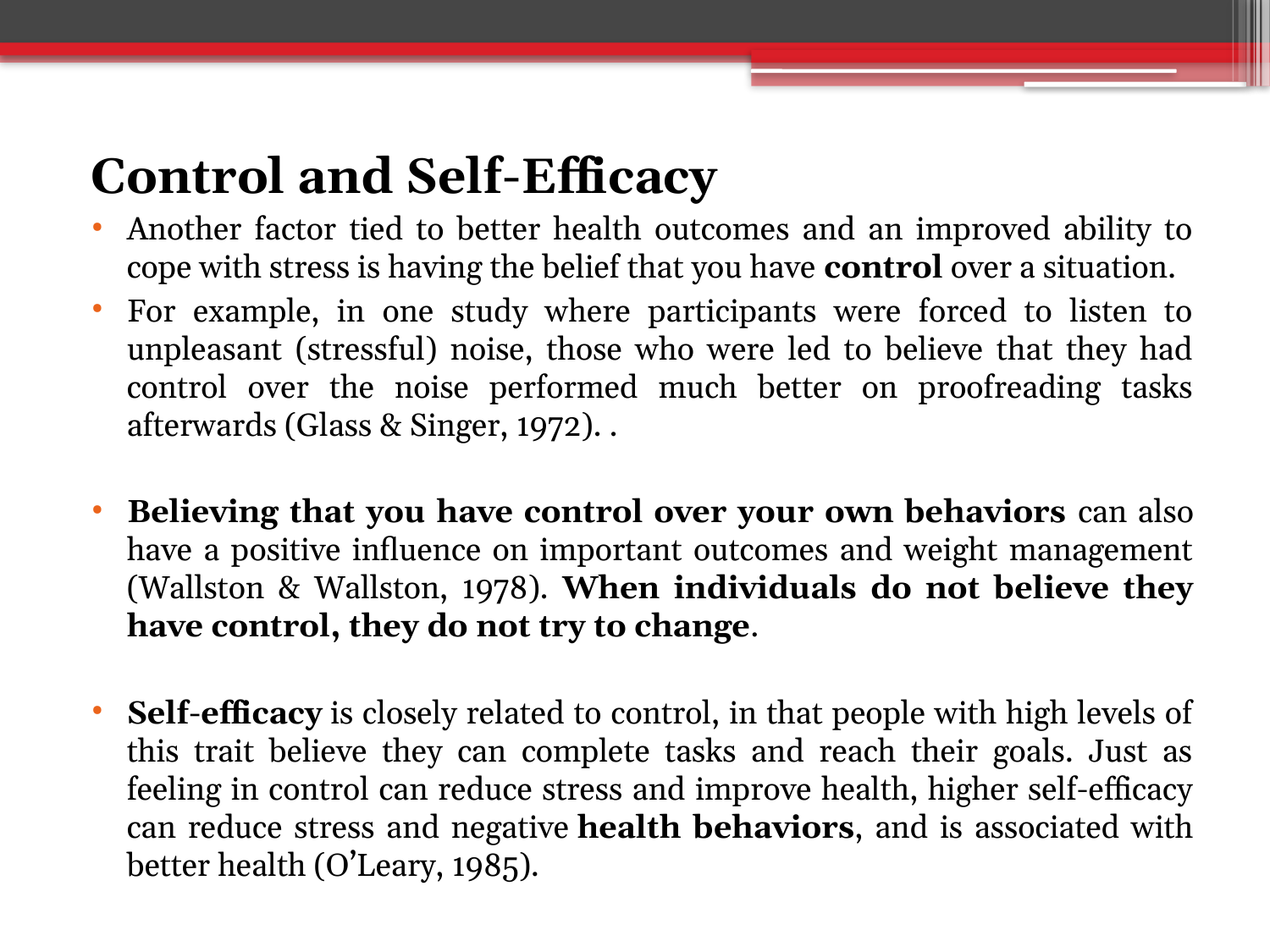

Control and Self-Efficacy
Another factor tied to better health outcomes and an improved ability to cope with stress is having the belief that you have control over a situation.
For example, in one study where participants were forced to listen to unpleasant (stressful) noise, those who were led to believe that they had control over the noise performed much better on proofreading tasks afterwards (Glass & Singer, 1972). .

Believing that you have control over your own behaviors can also have a positive influence on important outcomes and weight management (Wallston & Wallston, 1978). When individuals do not believe they have control, they do not try to change.

Self-efficacy is closely related to control, in that people with high levels of this trait believe they can complete tasks and reach their goals. Just as feeling in control can reduce stress and improve health, higher self-efficacy can reduce stress and negative health behaviors, and is associated with better health (O’Leary, 1985).